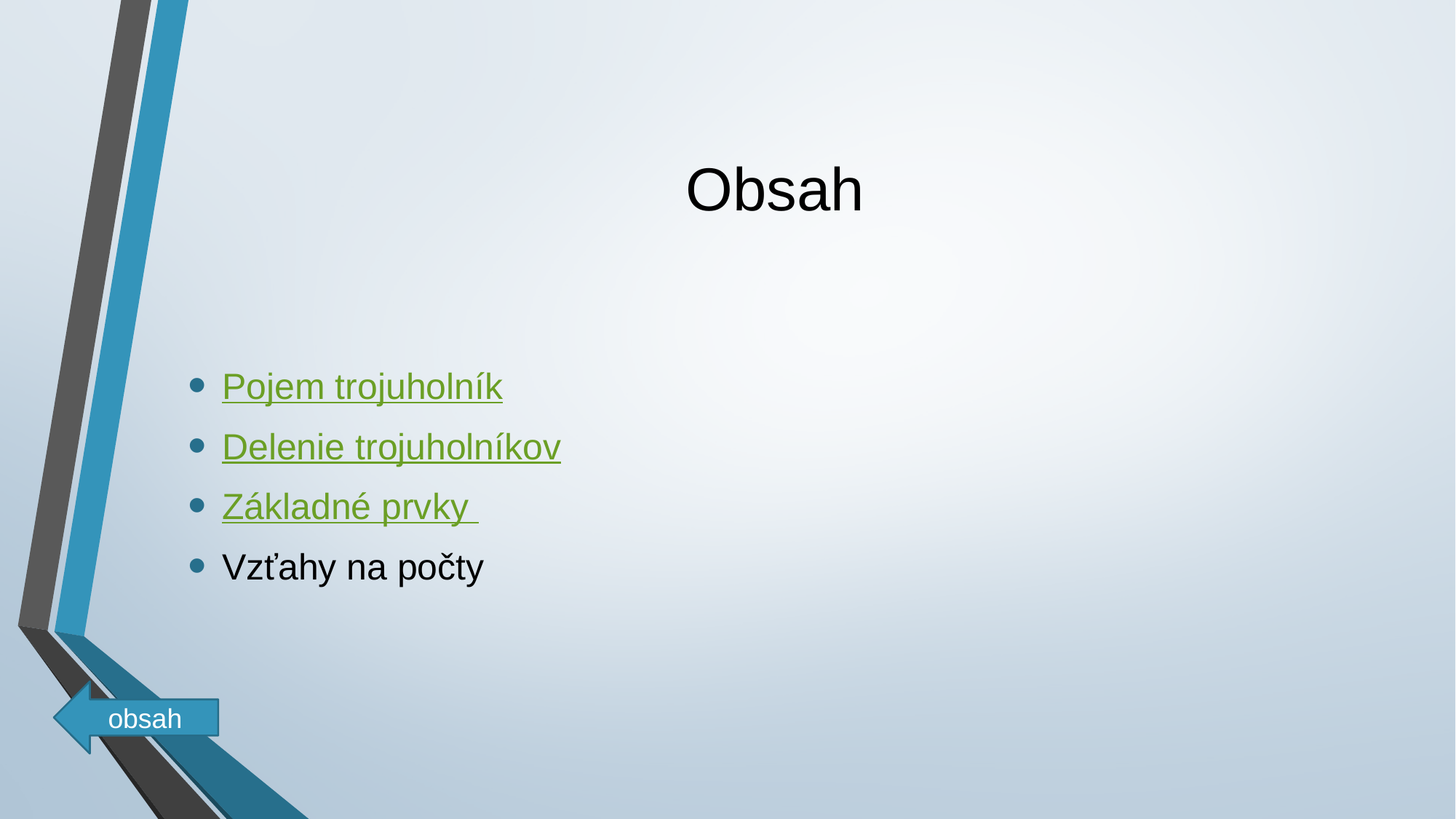

# Obsah
Pojem trojuholník
Delenie trojuholníkov
Základné prvky
Vzťahy na počty

obsah